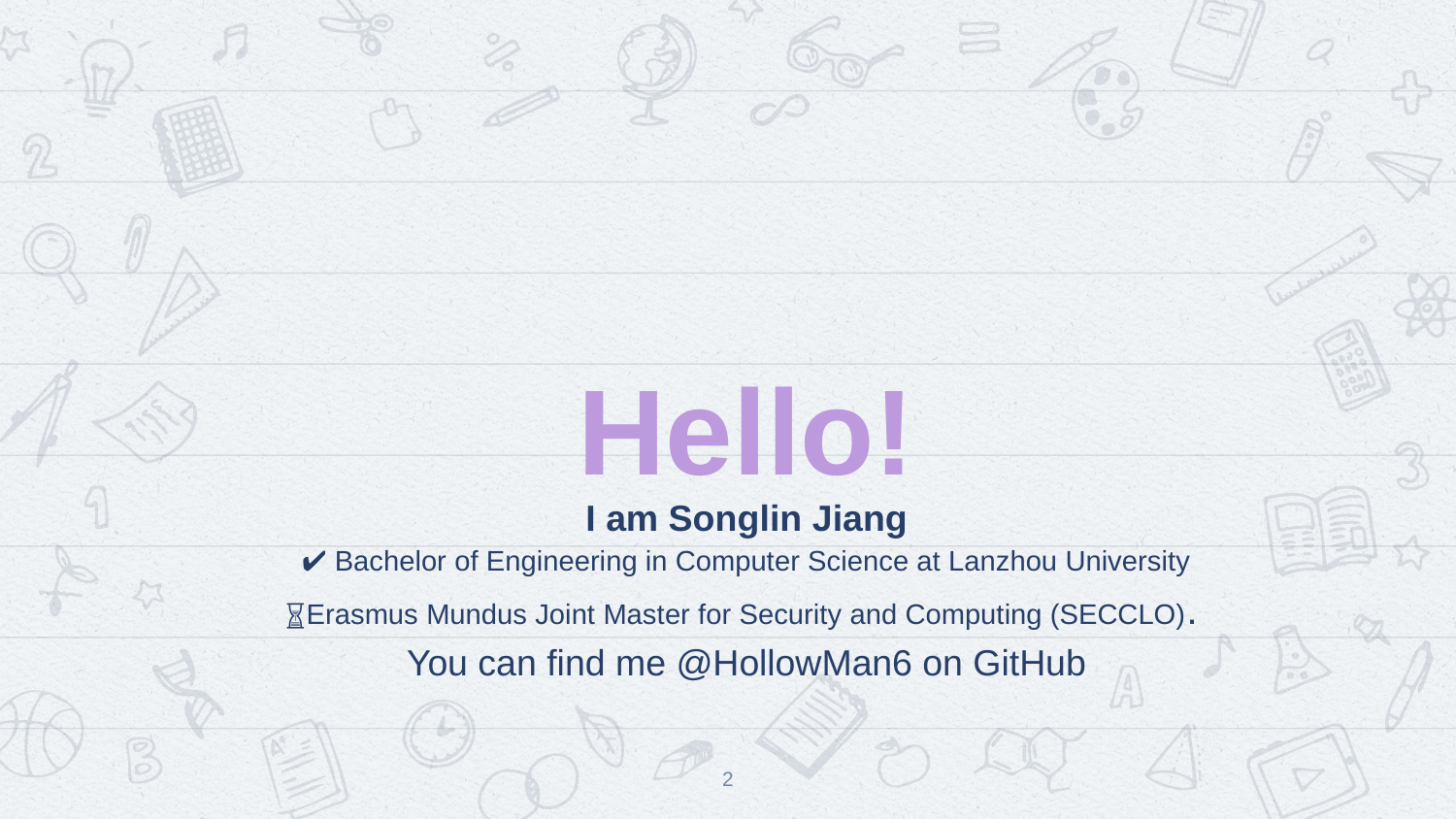

Hello!
I am Songlin Jiang
✔️ Bachelor of Engineering in Computer Science at Lanzhou University
⏳Erasmus Mundus Joint Master for Security and Computing (SECCLO).
You can find me @HollowMan6 on GitHub
2